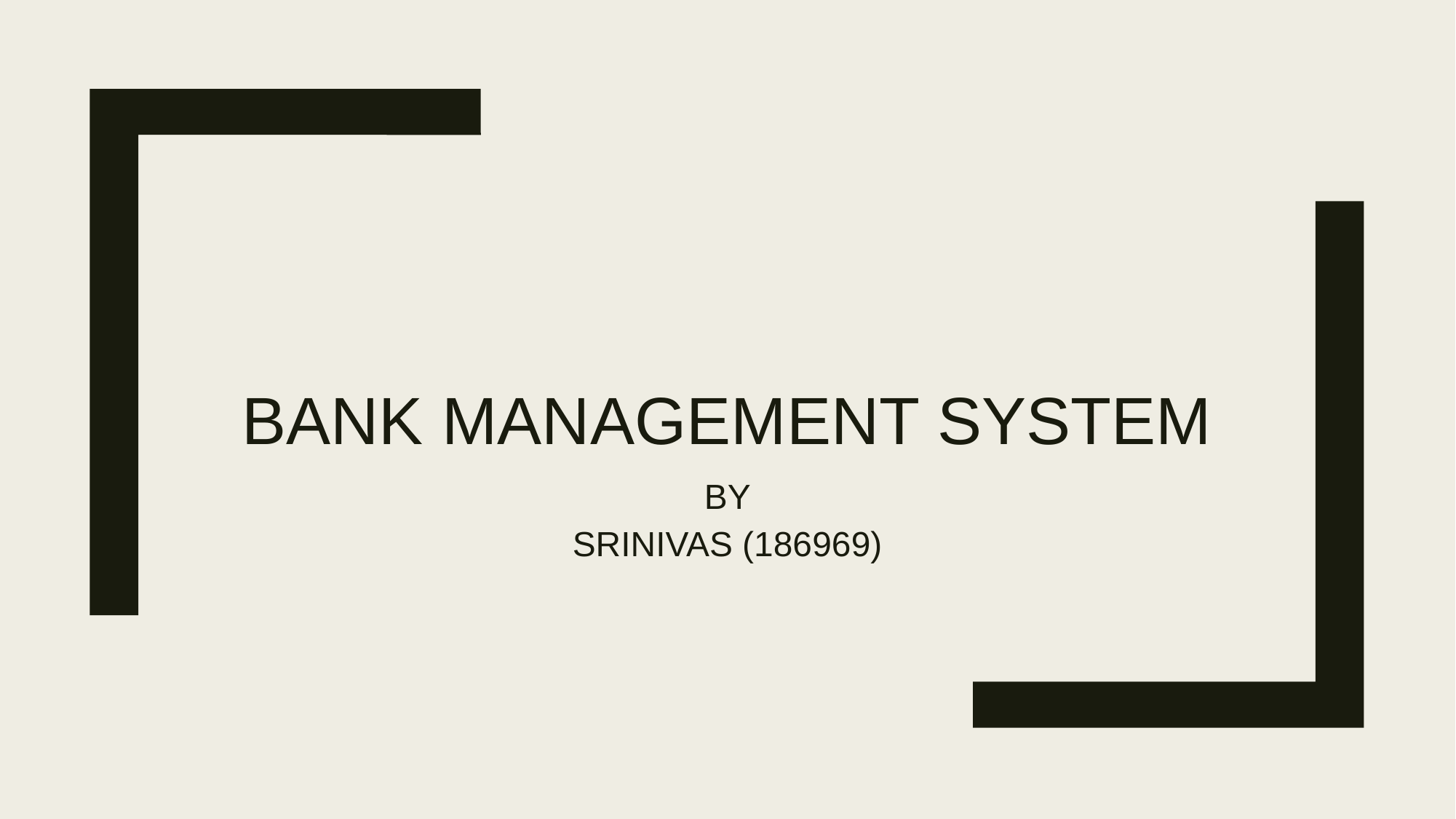

# BANK MANAGEMENT SYSTEM
BY
SRINIVAS (186969)